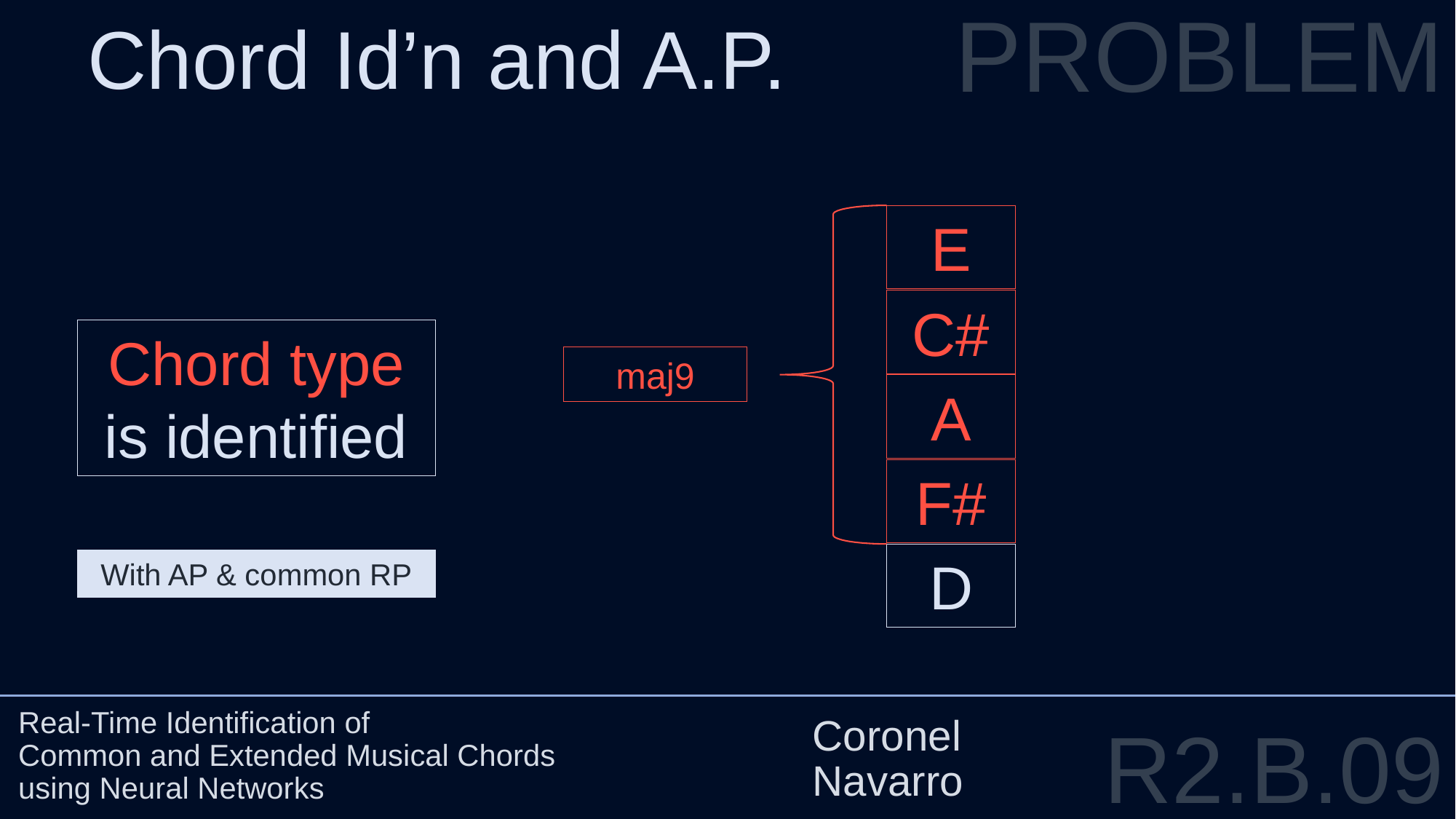

PROBLEM
Chord Id’n and A.P.

E
Chord type is identified
C#
maj9
A
F#
# Real-Time Identification of Common and Extended Musical Chords using Neural Networks
Coronel
Navarro
D
With AP & common RP
R2.B.09